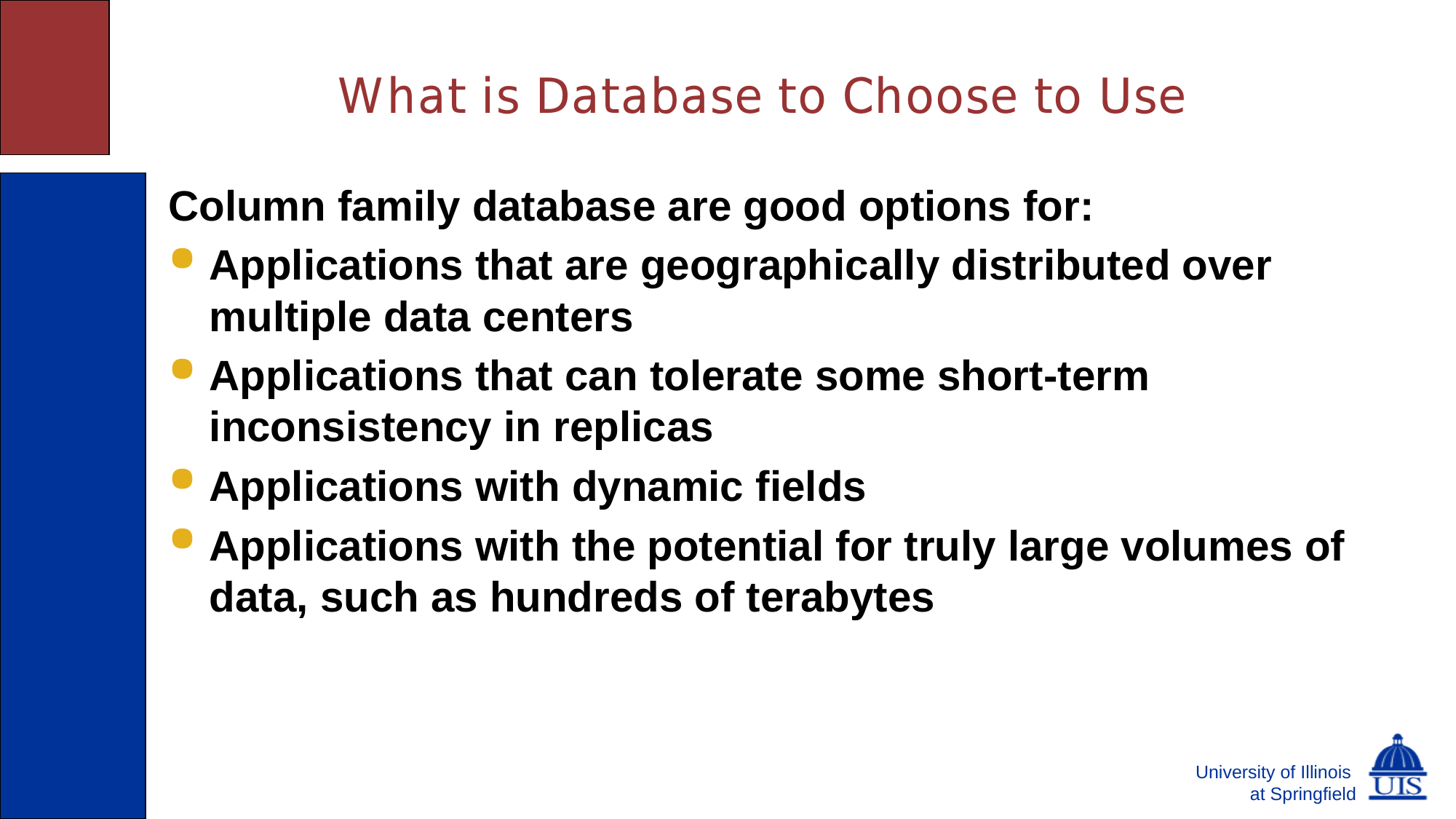

# What is Database to Choose to Use
Column family database are good options for:
Applications that are geographically distributed over multiple data centers
Applications that can tolerate some short-term inconsistency in replicas
Applications with dynamic fields
Applications with the potential for truly large volumes of data, such as hundreds of terabytes